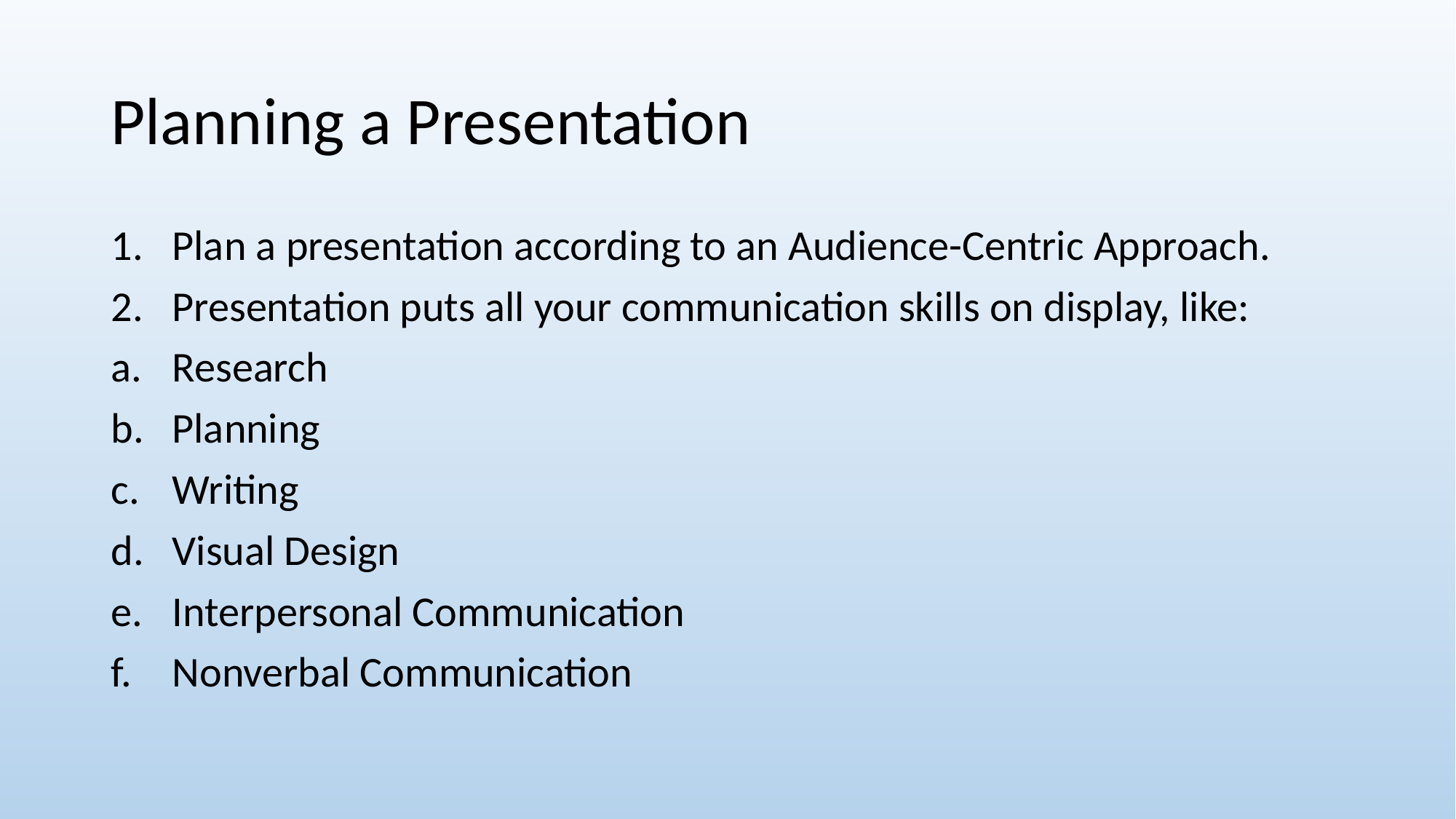

# Planning a Presentation
Plan a presentation according to an Audience-Centric Approach.
Presentation puts all your communication skills on display, like:
Research
Planning
Writing
Visual Design
Interpersonal Communication
Nonverbal Communication